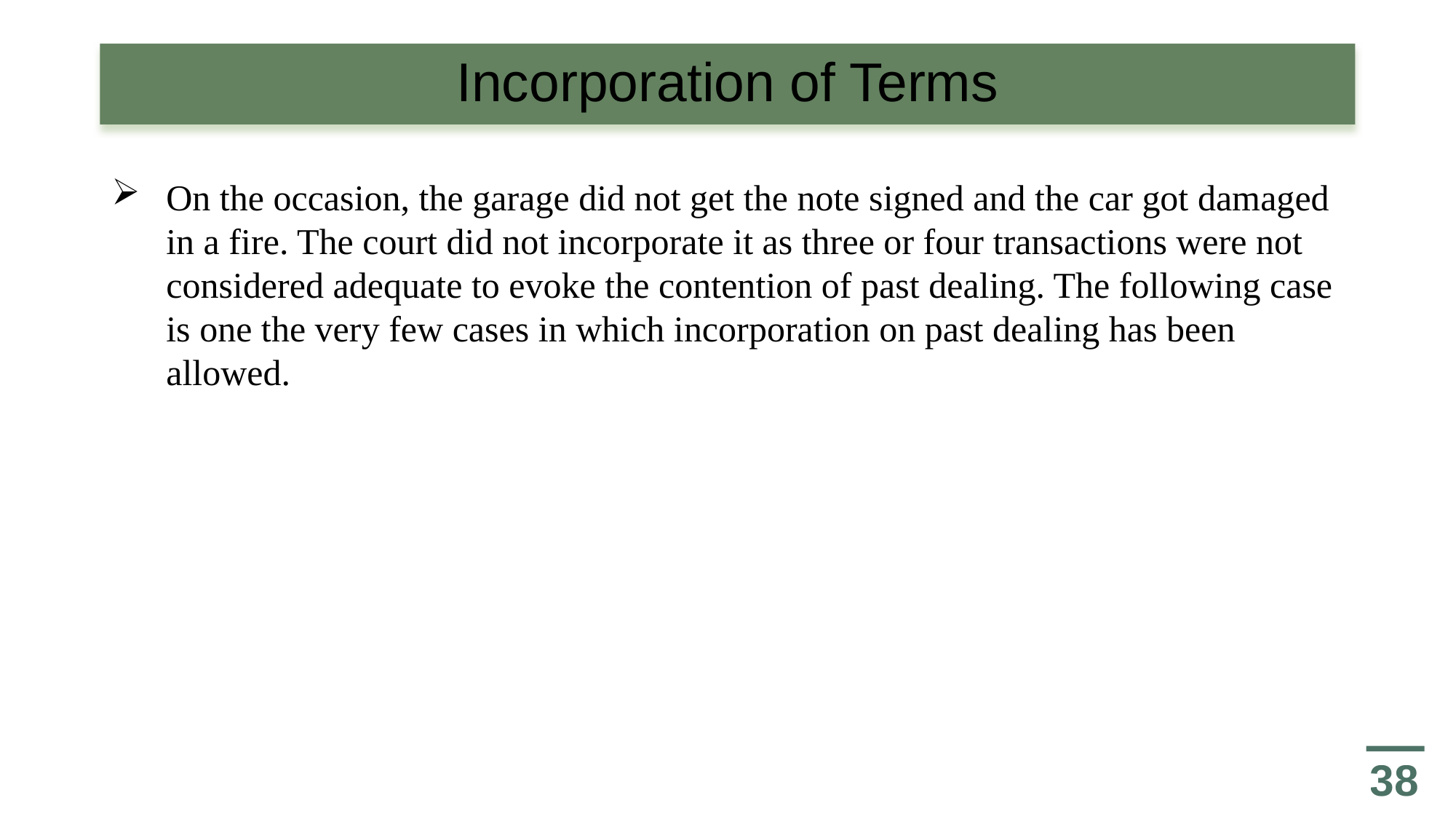

# Incorporation of Terms
On the occasion, the garage did not get the note signed and the car got damaged in a fire. The court did not incorporate it as three or four transactions were not considered adequate to evoke the contention of past dealing. The following case is one the very few cases in which incorporation on past dealing has been allowed.
38